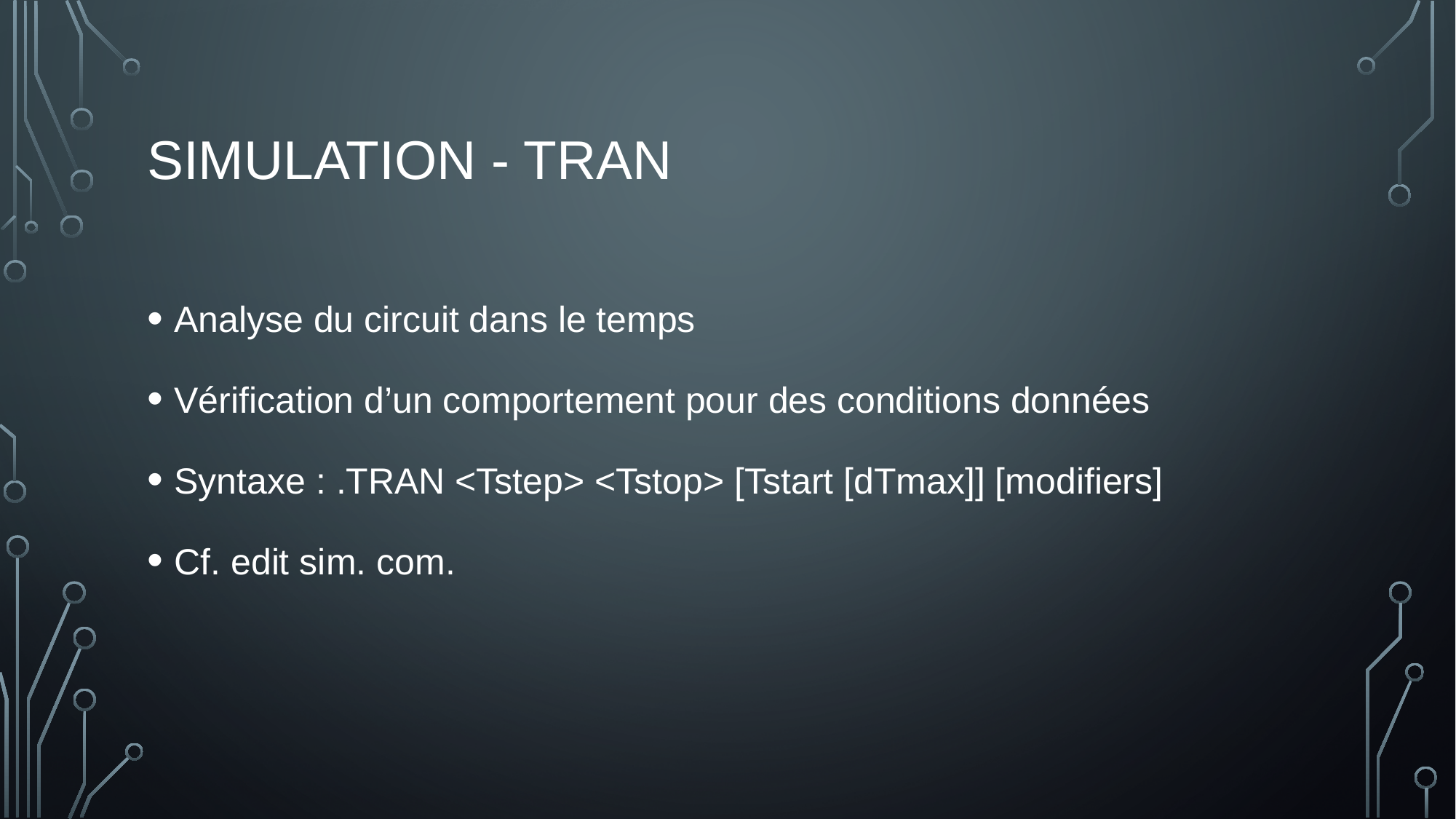

# Simulation - Tran
Analyse du circuit dans le temps
Vérification d’un comportement pour des conditions données
Syntaxe : .TRAN <Tstep> <Tstop> [Tstart [dTmax]] [modifiers]
Cf. edit sim. com.